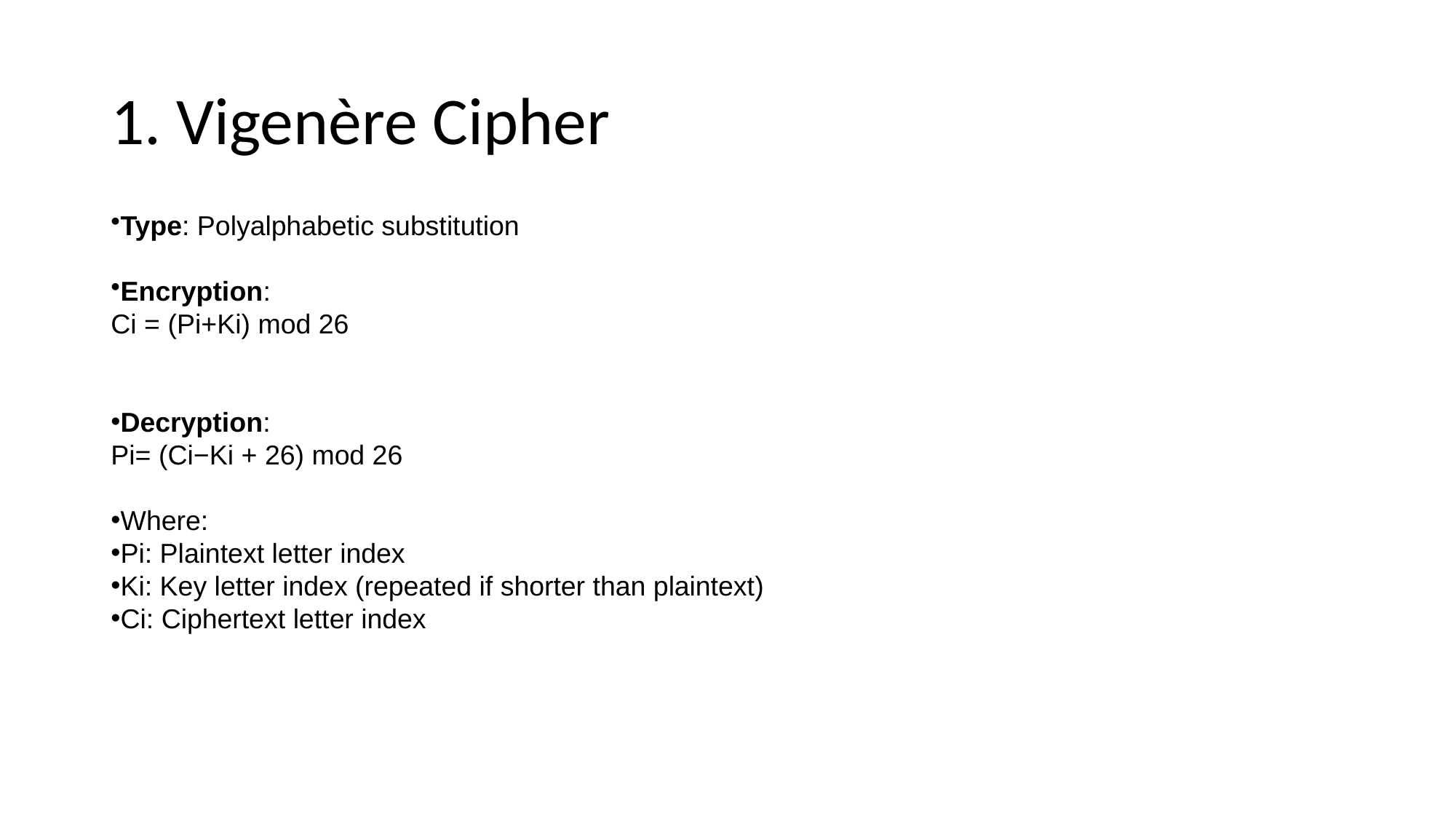

# 1. Vigenère Cipher
Type: Polyalphabetic substitution

Encryption:
Ci = (Pi​+Ki​) mod 26

Decryption:
Pi= (Ci​−Ki​ + 26) mod 26

Where:
Pi​: Plaintext letter index
Ki: Key letter index (repeated if shorter than plaintext)
Ci: Ciphertext letter index